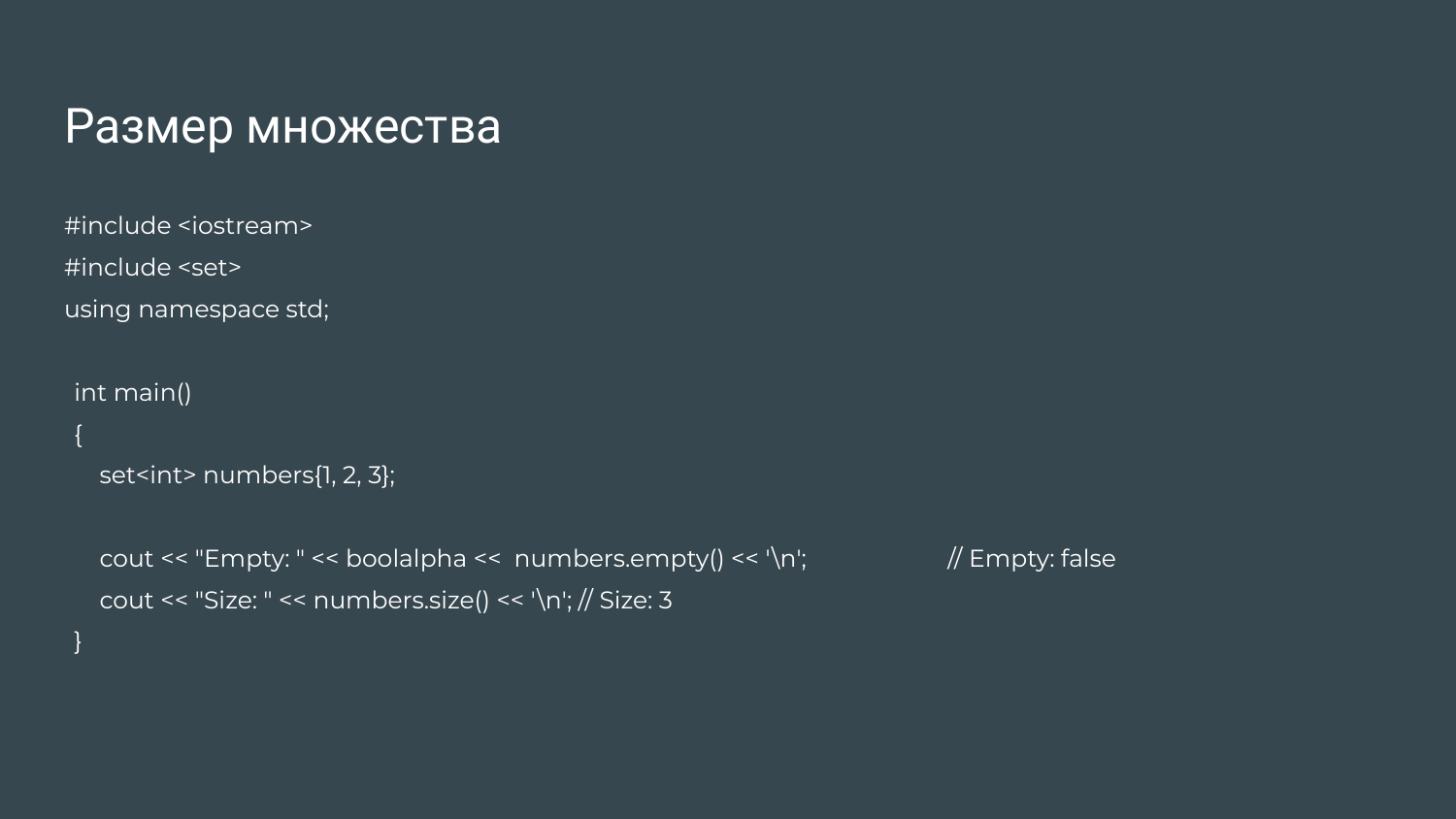

# Размер множества
#include <iostream>
#include <set>
using namespace std;

int main()
{
    set<int> numbers{1, 2, 3};

    cout << "Empty: " << boolalpha <<  numbers.empty() << '\n'; 	// Empty: false
    cout << "Size: " << numbers.size() << '\n'; // Size: 3
}